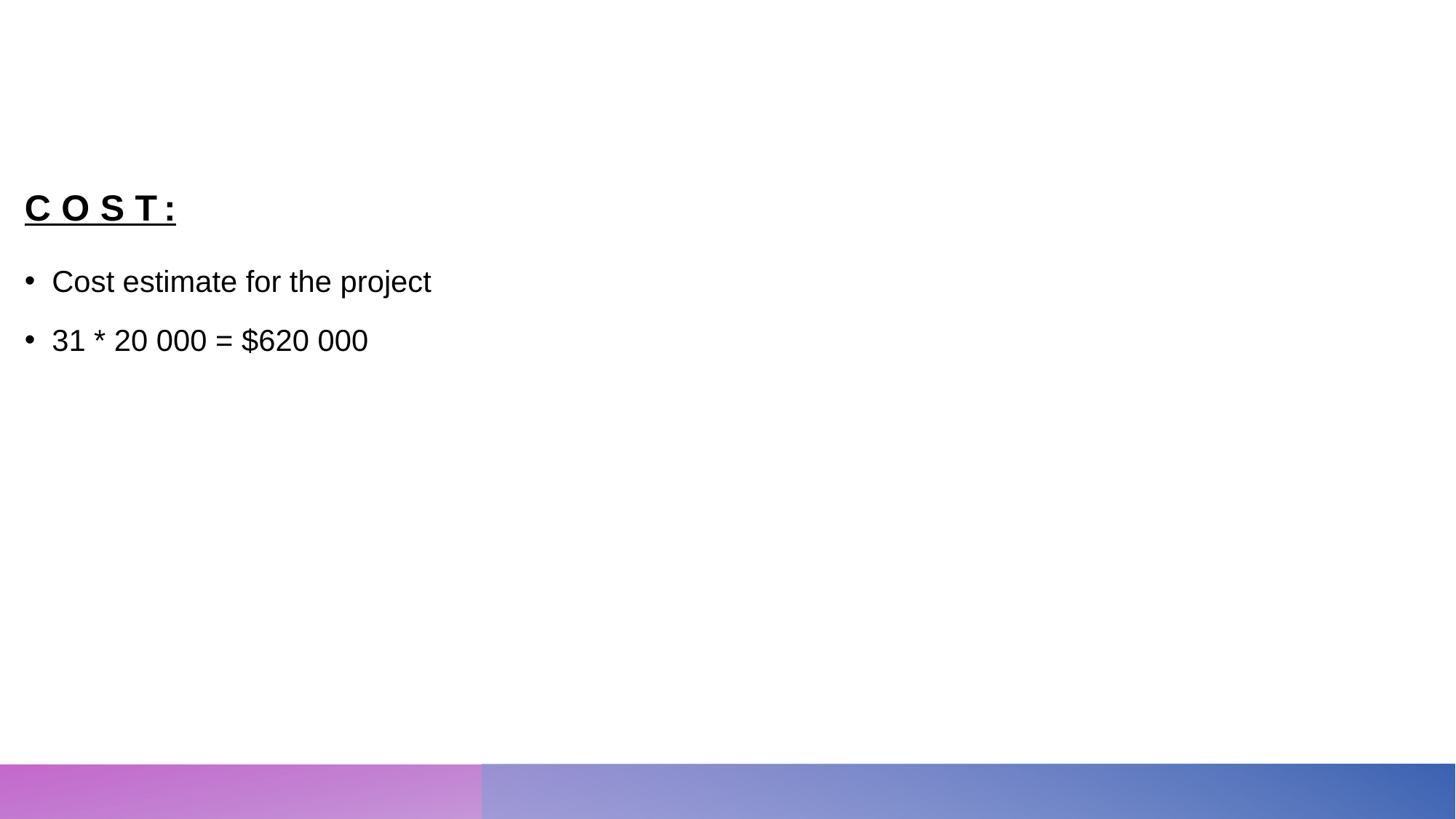

# Cost:
Cost estimate for the project
31 * 20 000 = $620 000